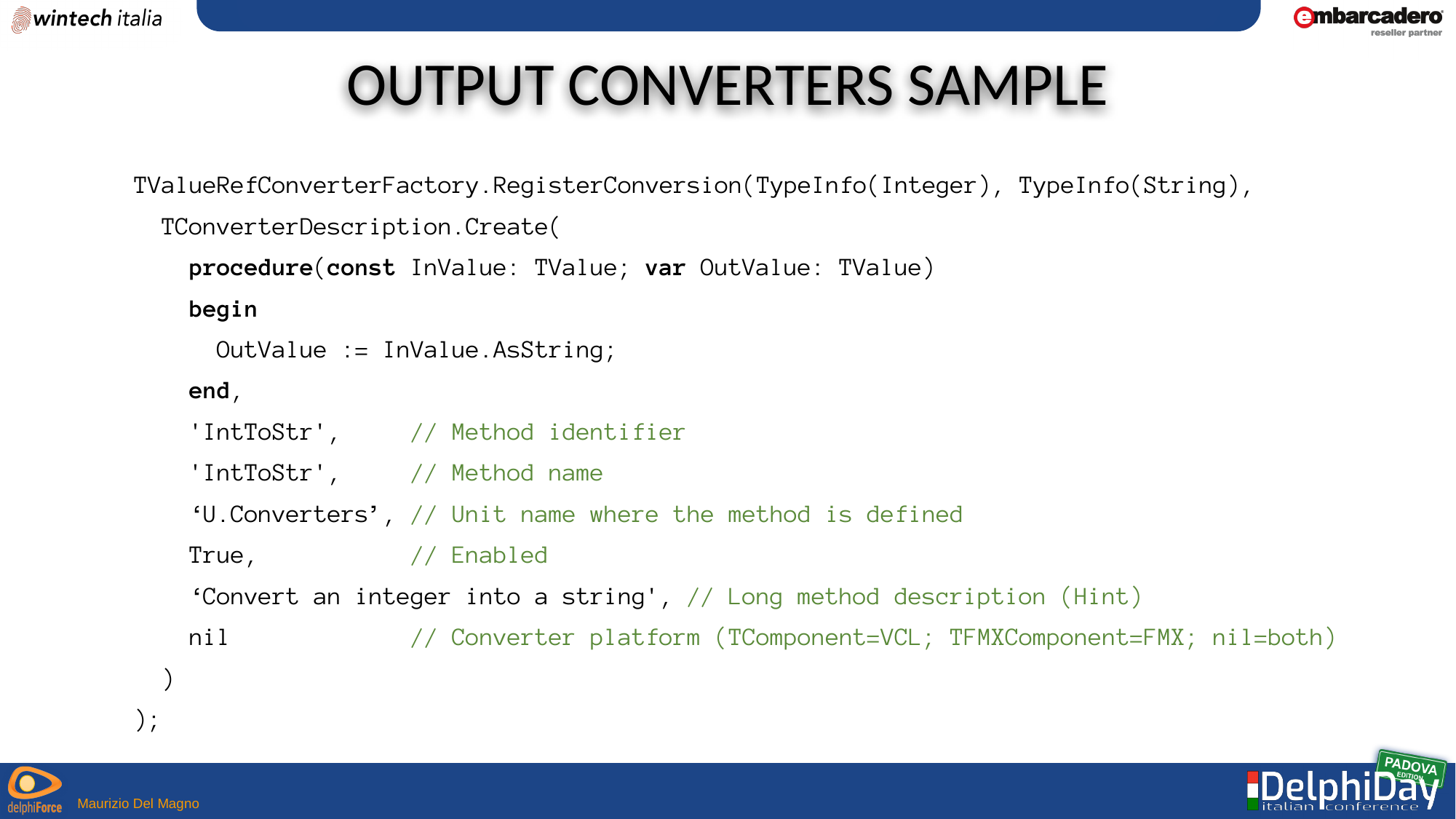

# Output Converters sample
  TValueRefConverterFactory.RegisterConversion(TypeInfo(Integer), TypeInfo(String),
    TConverterDescription.Create(
      procedure(const InValue: TValue; var OutValue: TValue)
      begin
        OutValue := InValue.AsString;
      end,
      'IntToStr',     // Method identifier
      'IntToStr',     // Method name
      ‘U.Converters’, // Unit name where the method is defined
      True,           // Enabled
      ‘Convert an integer into a string', // Long method description (Hint)
      nil             // Converter platform (TComponent=VCL; TFMXComponent=FMX; nil=both)
    )
  );